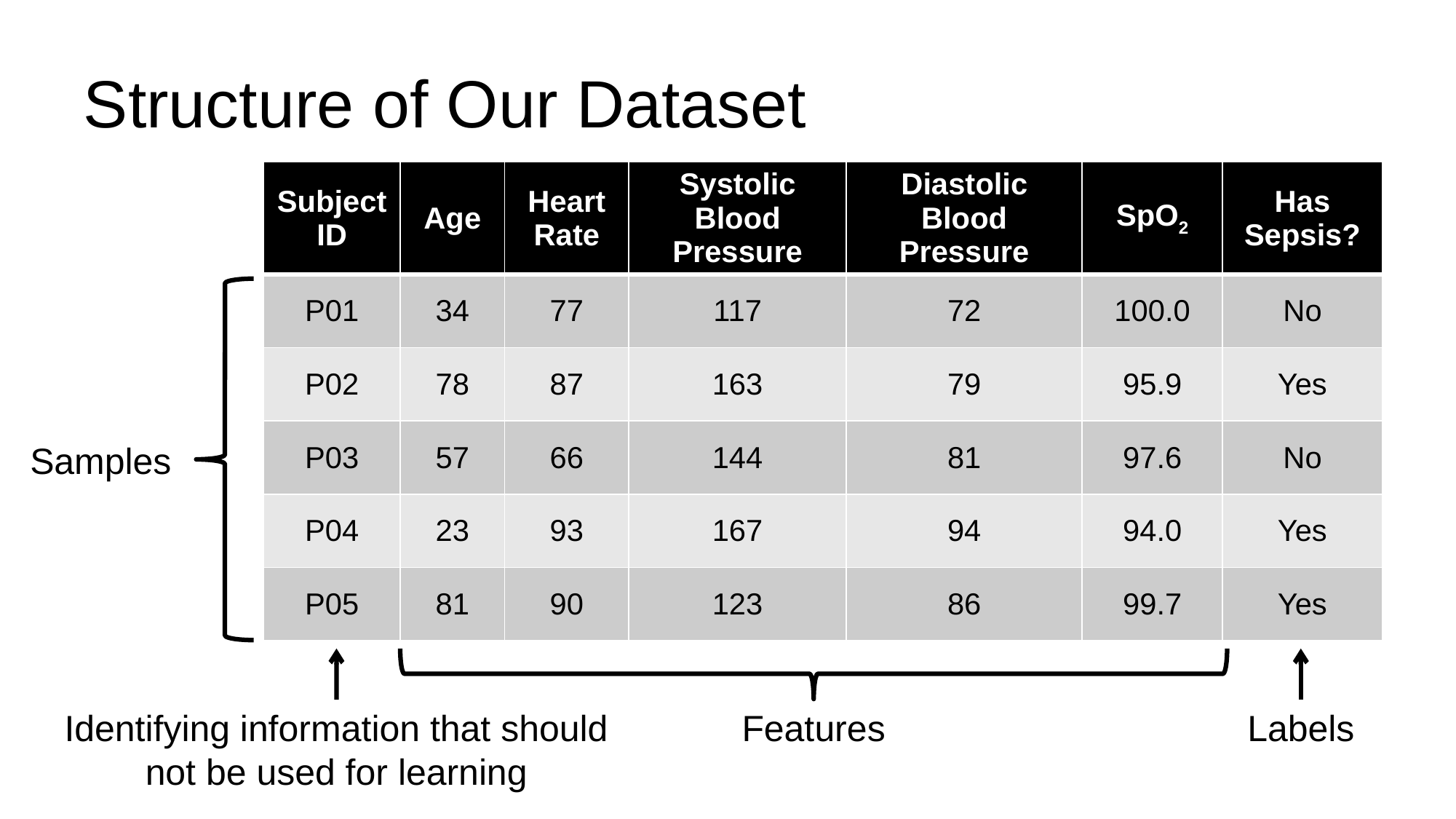

# Structure of Our Dataset
| Subject ID | Age | Heart Rate | Systolic Blood Pressure | Diastolic Blood Pressure | SpO2 | Has Sepsis? |
| --- | --- | --- | --- | --- | --- | --- |
| P01 | 34 | 77 | 117 | 72 | 100.0 | No |
| P02 | 78 | 87 | 163 | 79 | 95.9 | Yes |
| P03 | 57 | 66 | 144 | 81 | 97.6 | No |
| P04 | 23 | 93 | 167 | 94 | 94.0 | Yes |
| P05 | 81 | 90 | 123 | 86 | 99.7 | Yes |

Samples

Features
Labels
Identifying information that should
not be used for learning